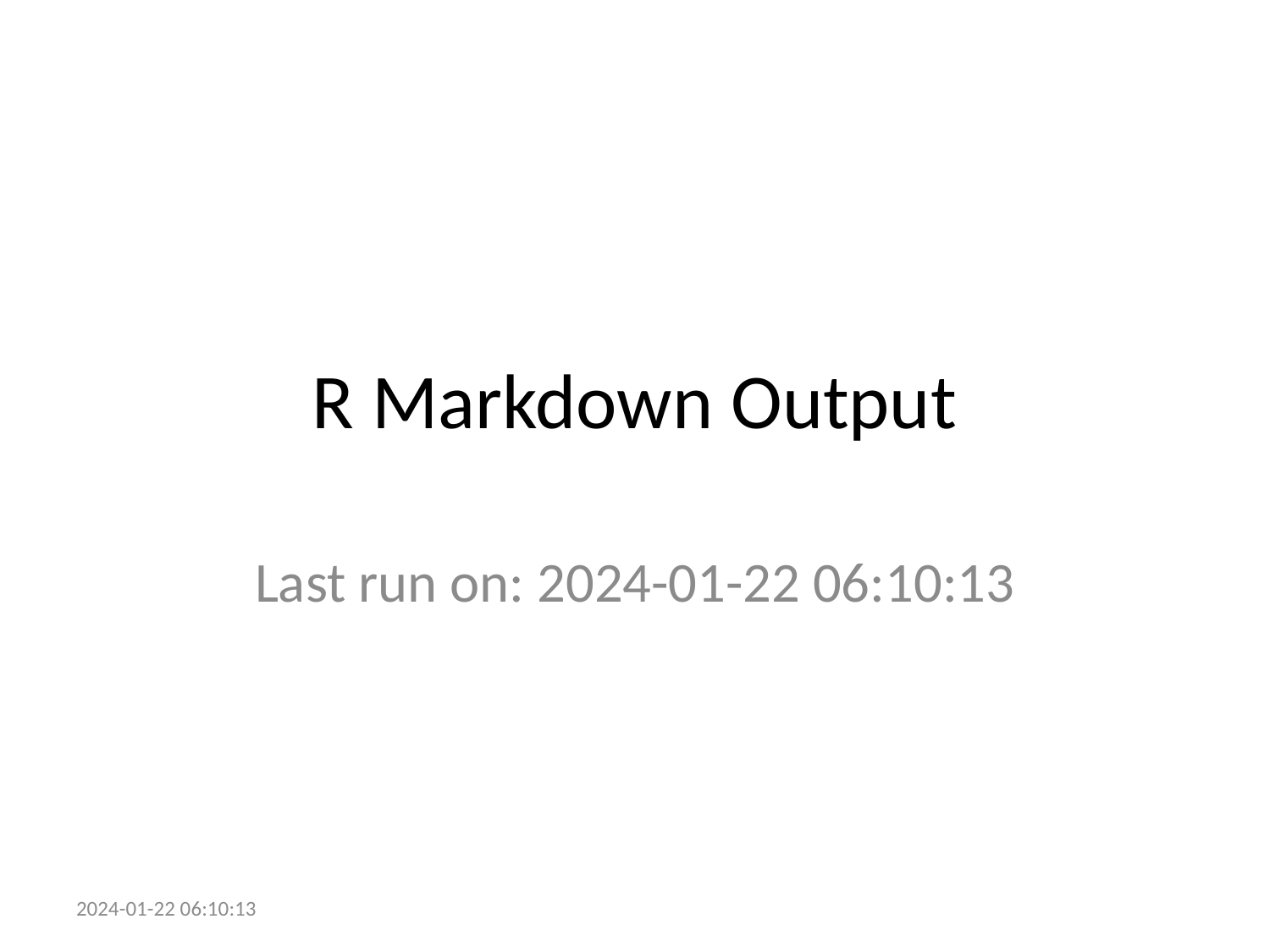

# R Markdown Output
Last run on: 2024-01-22 06:10:13
2024-01-22 06:10:13